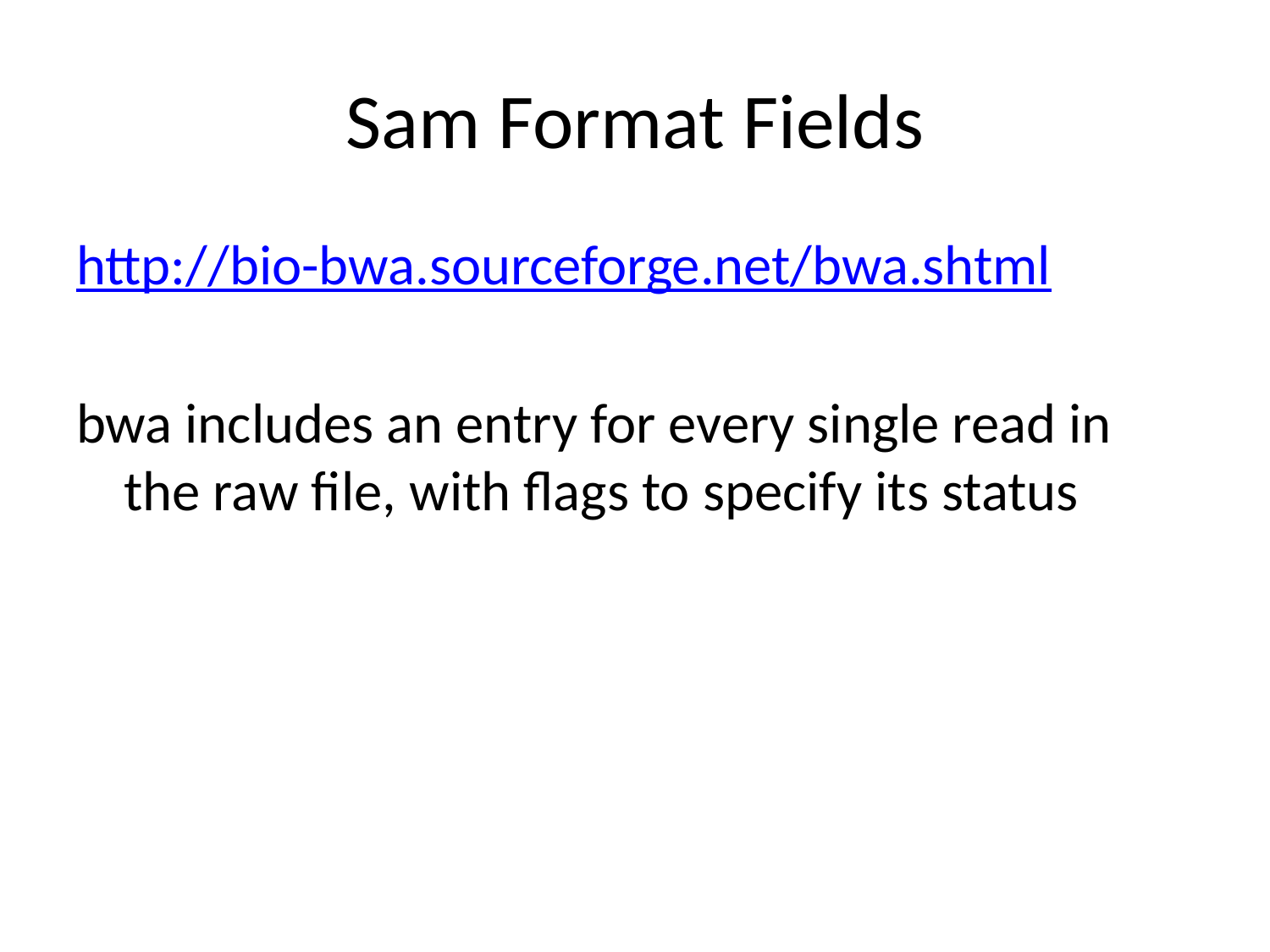

# Sam Format Fields
http://bio-bwa.sourceforge.net/bwa.shtml

bwa includes an entry for every single read in the raw file, with flags to specify its status